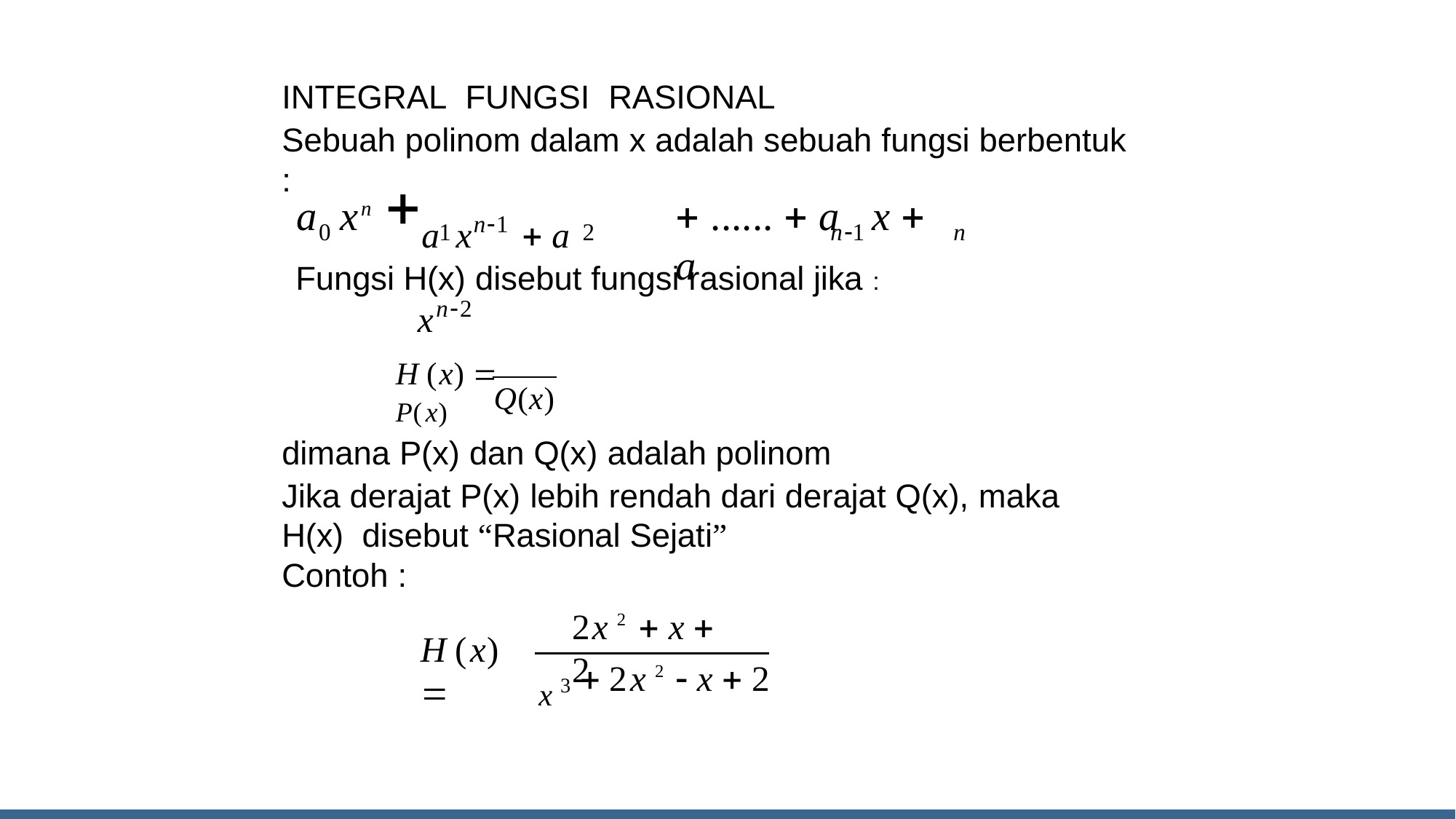

#
INTEGRAL	FUNGSI	RASIONAL
Sebuah polinom dalam x adalah sebuah fungsi berbentuk	:
a xn−1 + a	xn−2
a	xn
+ ...... + a	x + a
0	1	2	n−1
n
Fungsi H(x) disebut fungsi rasional jika :
H (x) = P(x)
Q(x)
dimana P(x) dan Q(x) adalah polinom
Jika derajat P(x) lebih rendah dari derajat Q(x), maka H(x)  disebut “Rasional Sejati”
Contoh :

2x 2  + x + 2
H (x) =
x 3

+ 2x 2  − x + 2